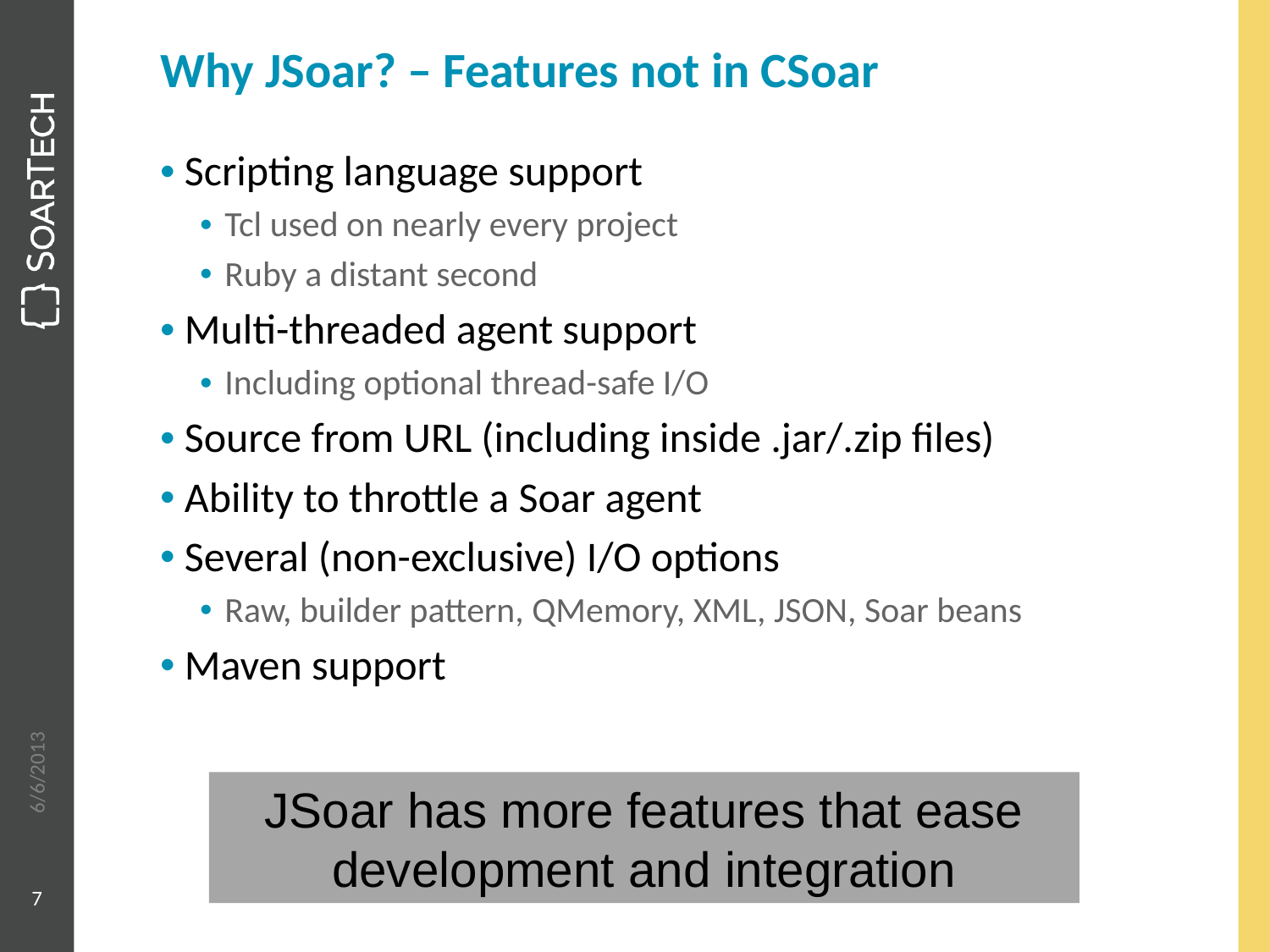

# Why JSoar? – Features not in CSoar
Scripting language support
Tcl used on nearly every project
Ruby a distant second
Multi-threaded agent support
Including optional thread-safe I/O
Source from URL (including inside .jar/.zip files)
Ability to throttle a Soar agent
Several (non-exclusive) I/O options
Raw, builder pattern, QMemory, XML, JSON, Soar beans
Maven support
6/6/2013
JSoar has more features that ease development and integration
7